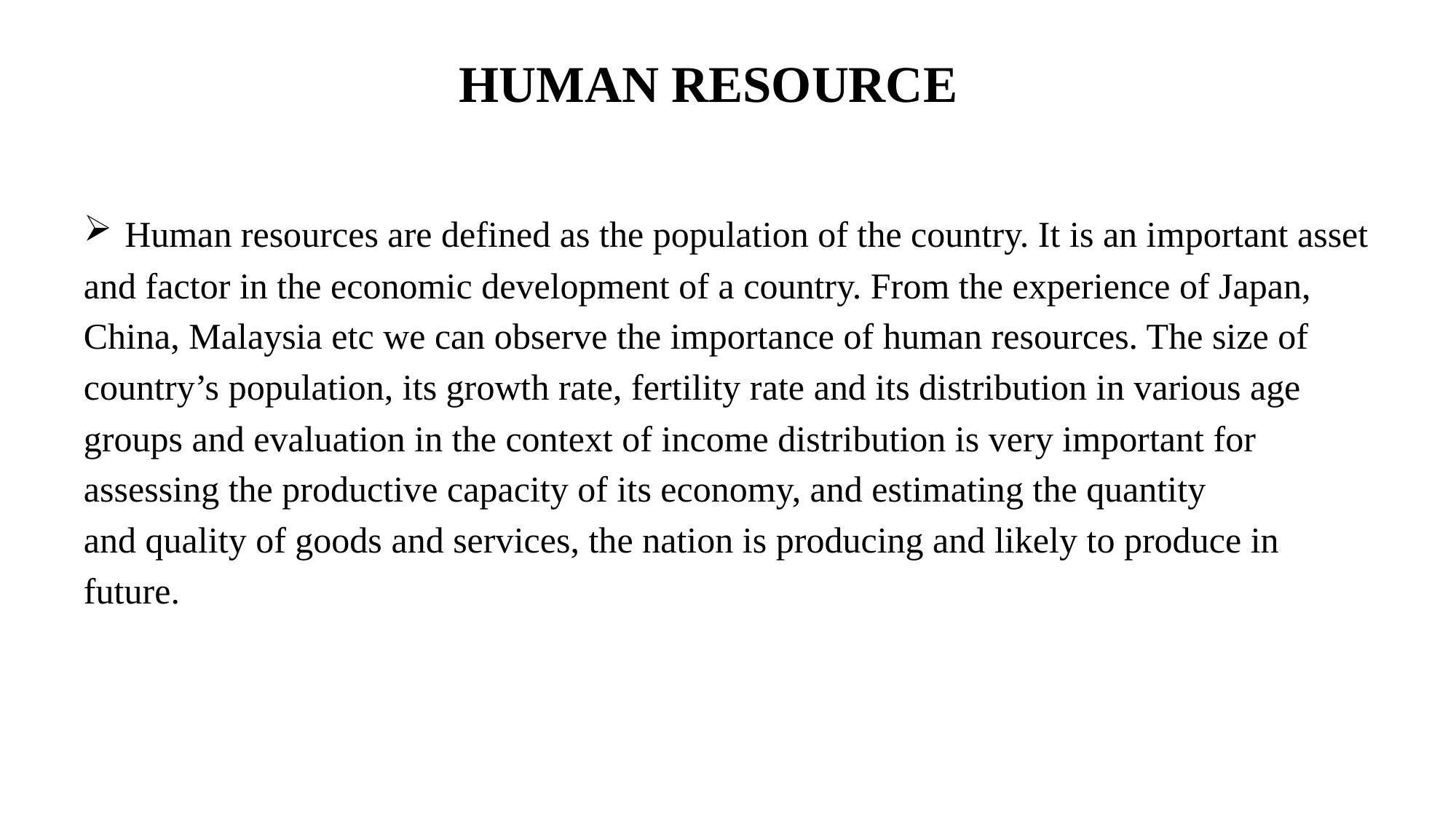

# HUMAN RESOURCE

Human resources are defined as the population of the country. It is an important asset
and factor in the economic development of a country. From the experience of Japan,
China, Malaysia etc we can observe the importance of human resources. The size of
country’s population, its growth rate, fertility rate and its distribution in various age
groups and evaluation in the context of income distribution is very important for
assessing the productive capacity of its economy, and estimating the quantity
and quality of goods and services, the nation is producing and likely to produce in
future.